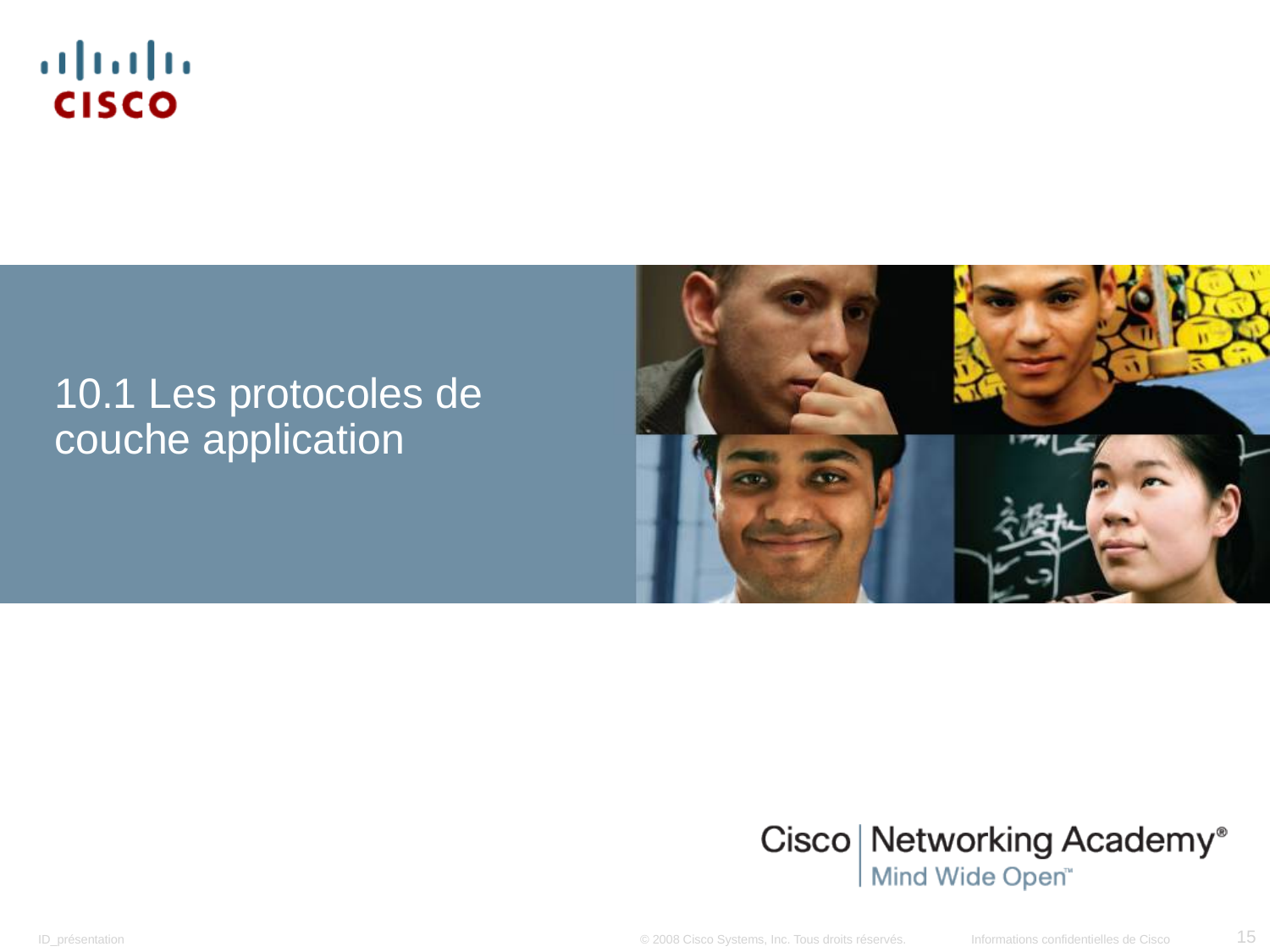

# 10.1 Les protocoles de couche application